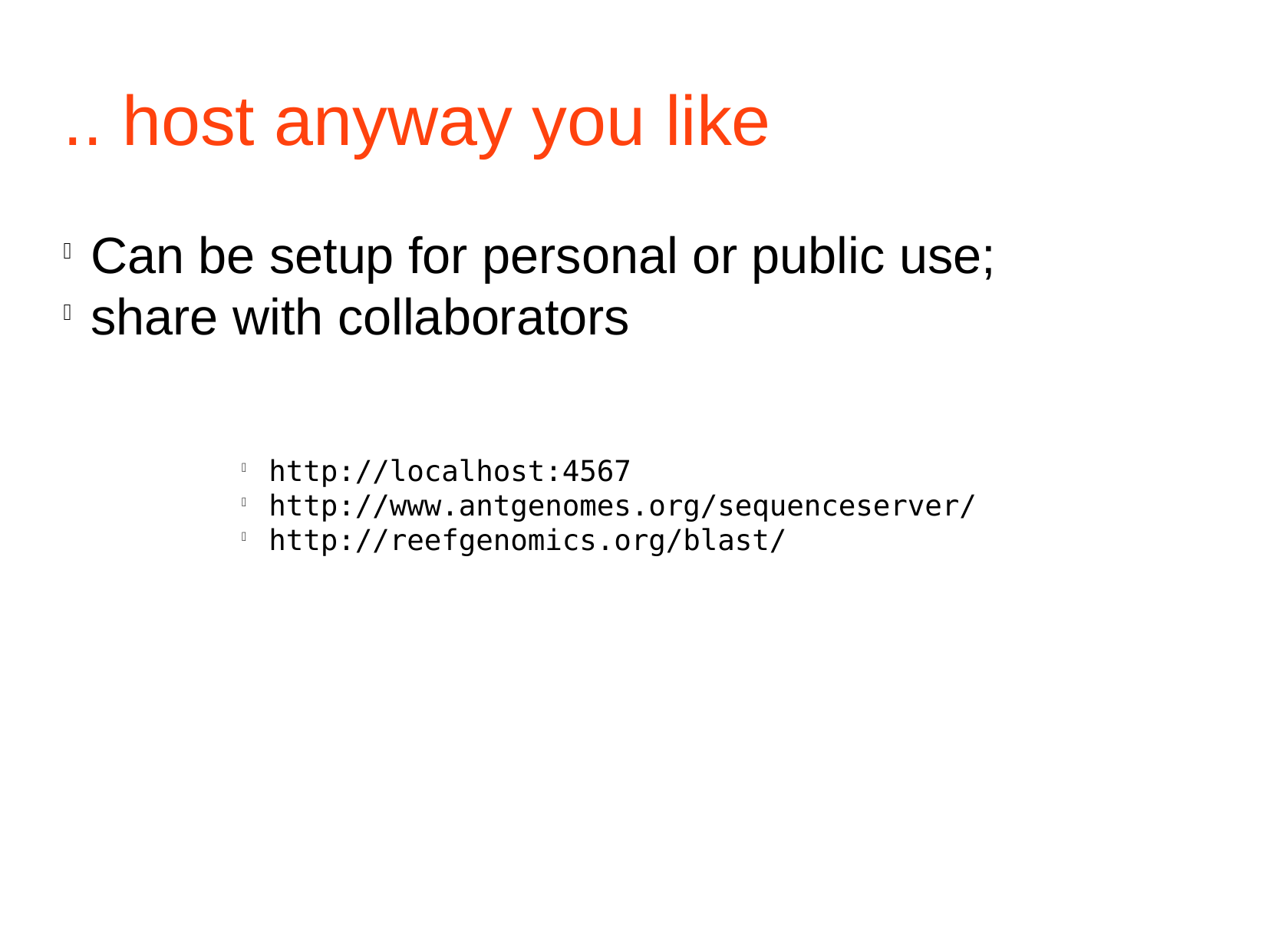

.. host anyway you like
Can be setup for personal or public use;
share with collaborators

http://localhost:4567
http://www.antgenomes.org/sequenceserver/
http://reefgenomics.org/blast/